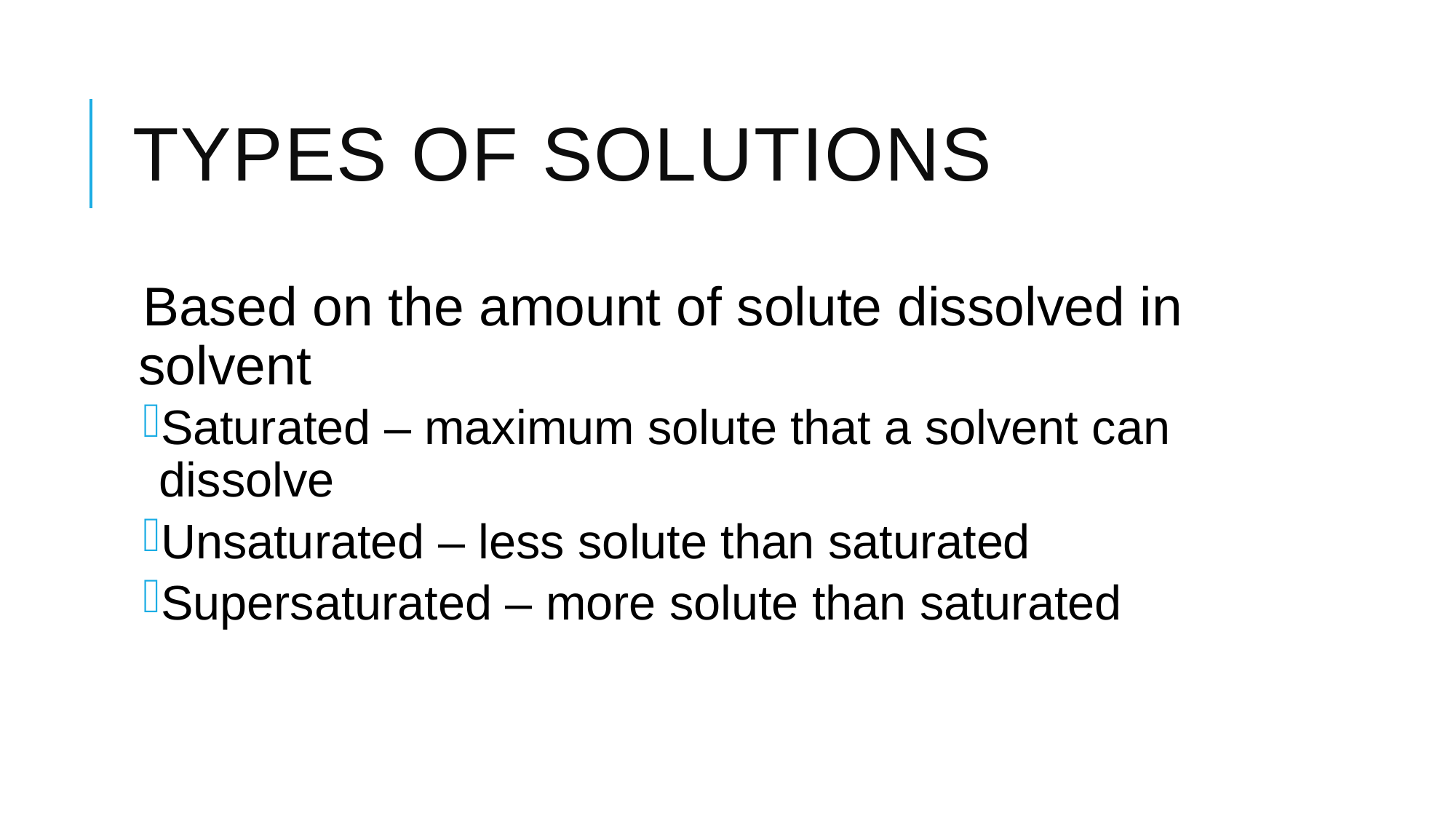

# Types of solutions
Based on the amount of solute dissolved in solvent
Saturated – maximum solute that a solvent can dissolve
Unsaturated – less solute than saturated
Supersaturated – more solute than saturated